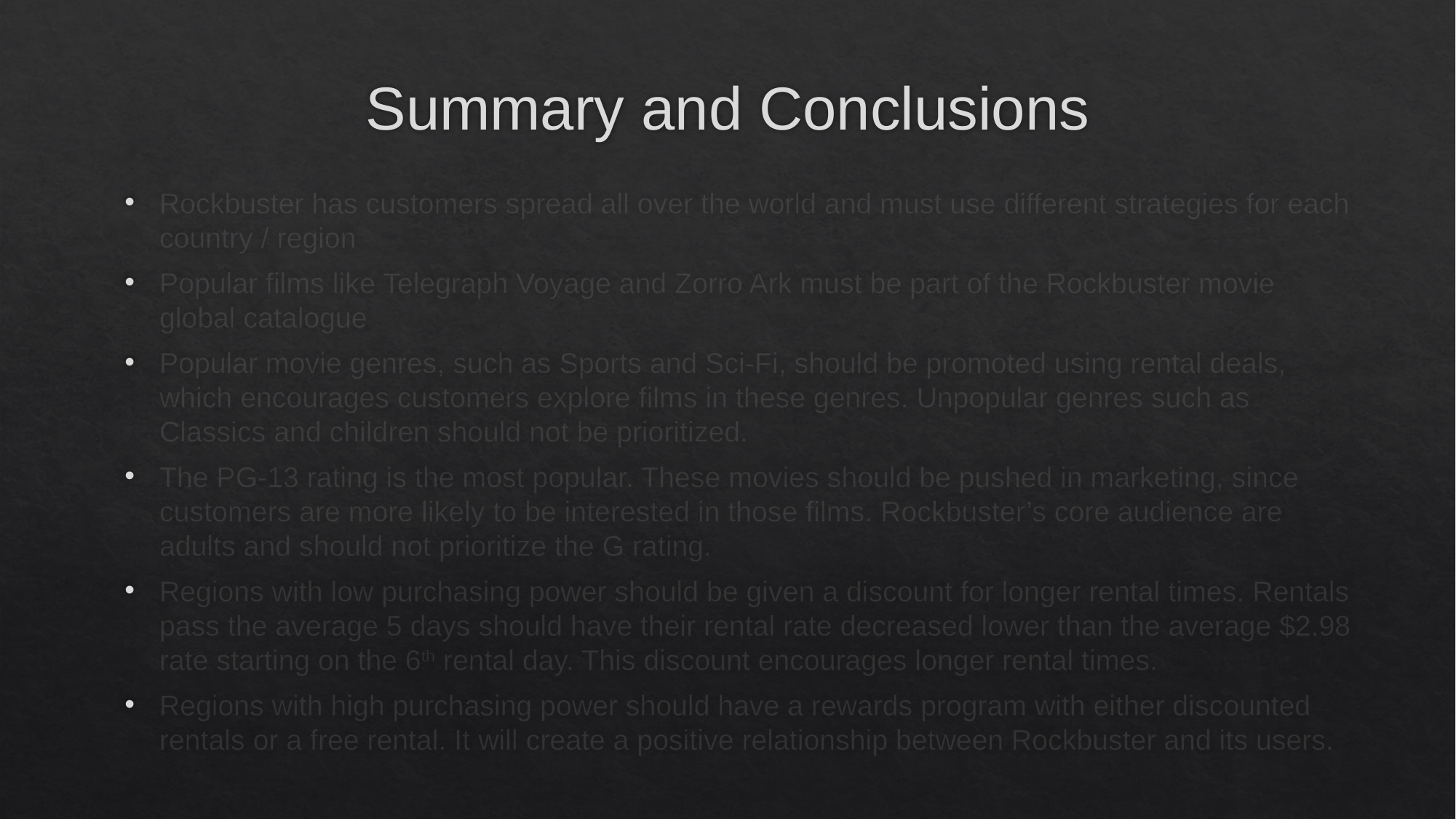

# Summary and Conclusions
Rockbuster has customers spread all over the world and must use different strategies for each country / region
Popular films like Telegraph Voyage and Zorro Ark must be part of the Rockbuster movie global catalogue
Popular movie genres, such as Sports and Sci-Fi, should be promoted using rental deals, which encourages customers explore films in these genres. Unpopular genres such as Classics and children should not be prioritized.
The PG-13 rating is the most popular. These movies should be pushed in marketing, since customers are more likely to be interested in those films. Rockbuster’s core audience are adults and should not prioritize the G rating.
Regions with low purchasing power should be given a discount for longer rental times. Rentals pass the average 5 days should have their rental rate decreased lower than the average $2.98 rate starting on the 6th rental day. This discount encourages longer rental times.
Regions with high purchasing power should have a rewards program with either discounted rentals or a free rental. It will create a positive relationship between Rockbuster and its users.